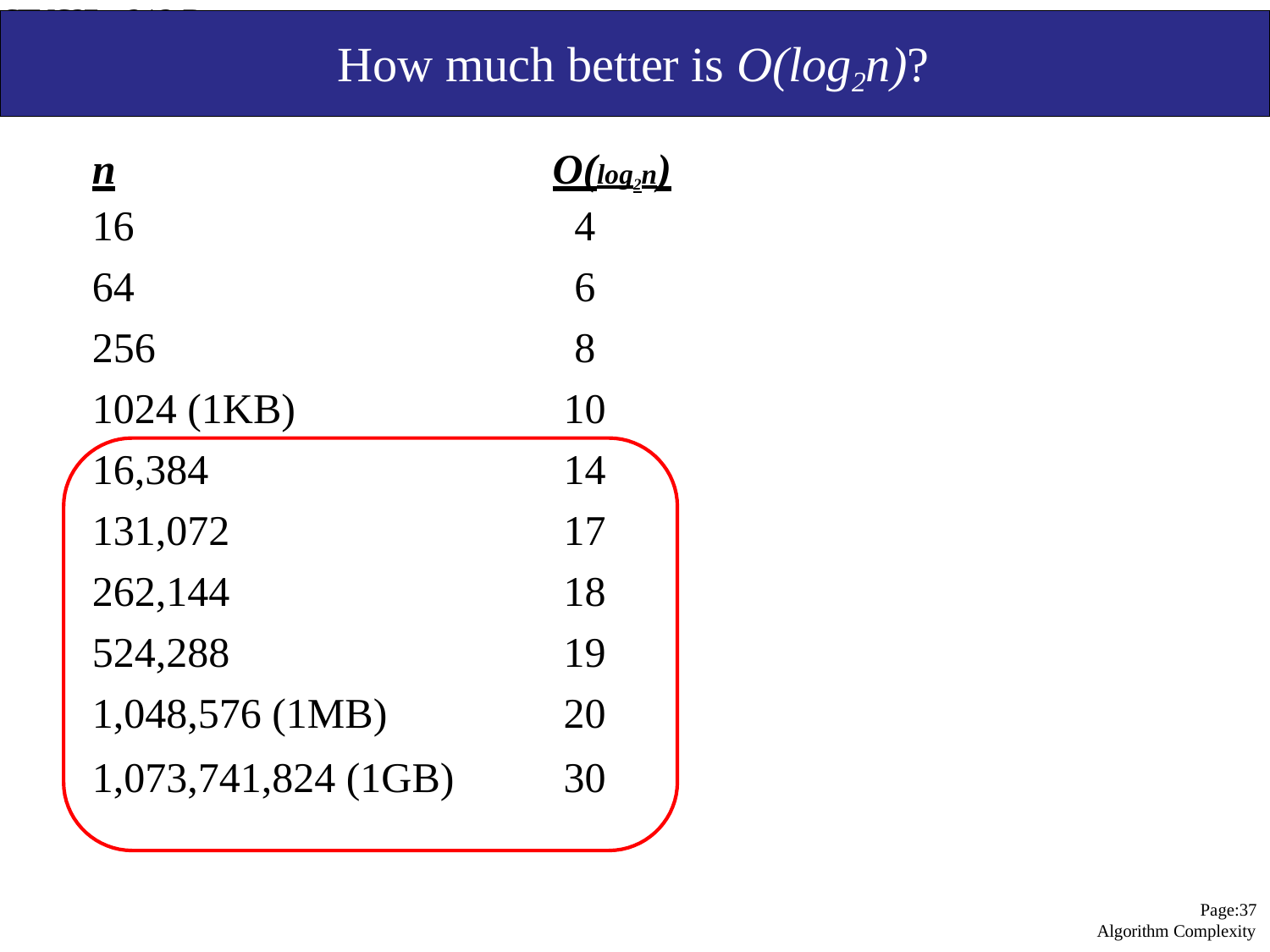

CENG37	213 Data Structures

# How much better is O(log2n)?
| n | O(log2n) |
| --- | --- |
| 16 | 4 |
| 64 | 6 |
| 256 | 8 |
| 1024 (1KB) | 10 |
| 16,384 | 14 |
| 131,072 | 17 |
| 262,144 | 18 |
| 524,288 | 19 |
| 1,048,576 (1MB) | 20 |
| 1,073,741,824 (1GB) | 30 |

Page:37 Algorithm Complexity